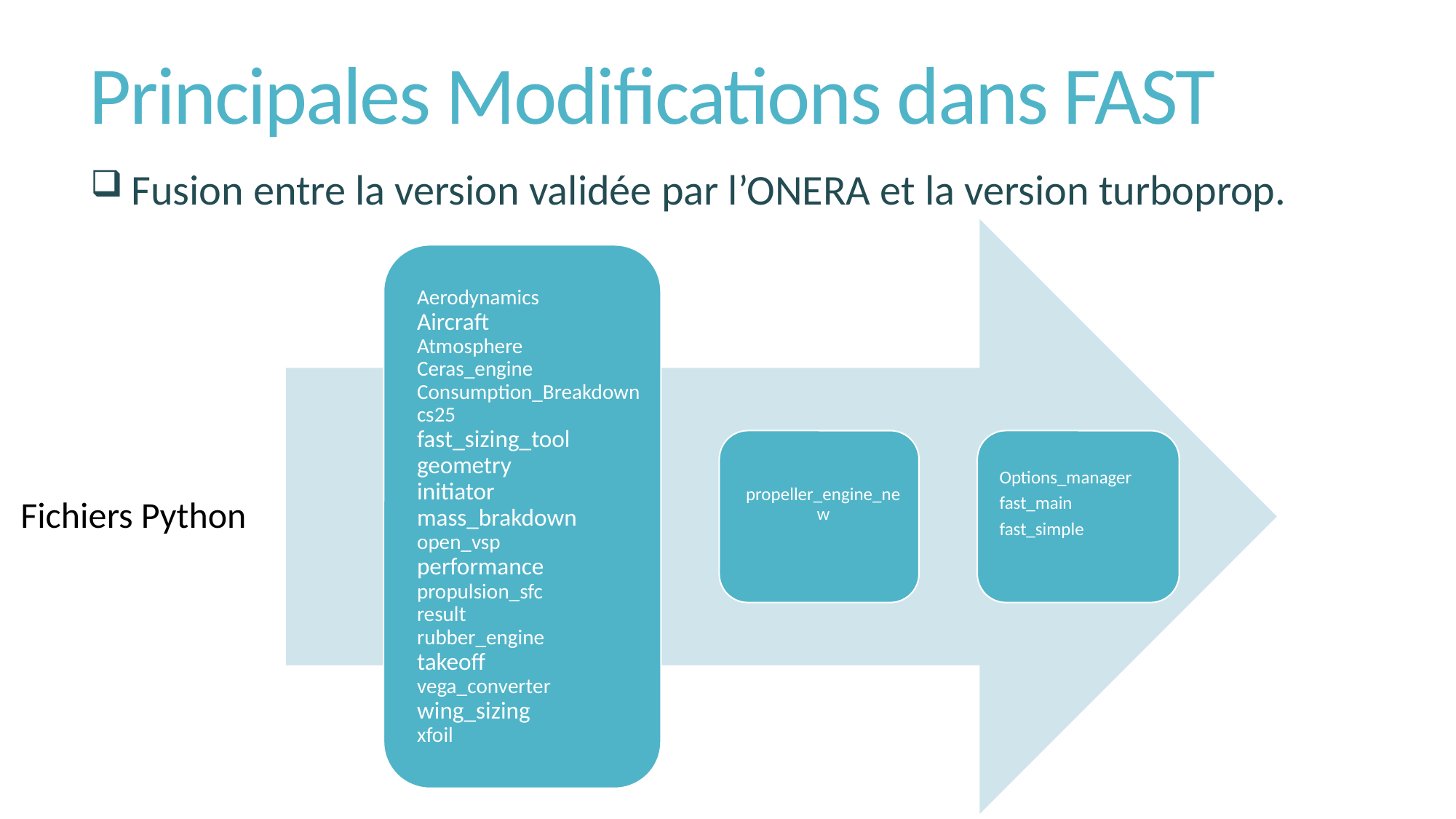

# Principales Modifications dans FAST
 Fusion entre la version validée par l’ONERA et la version turboprop.

Aerodynamics
Aircraft
Atmosphere
Ceras_engine
Consumption_Breakdown
cs25
fast_sizing_tool
geometry
initiator
mass_brakdown
open_vsp
performance
propulsion_sfc
result
rubber_engine
takeoff
vega_converter
wing_sizing
xfoil
propeller_engine_new
Options_manager
fast_main
fast_simple

Fichiers Python